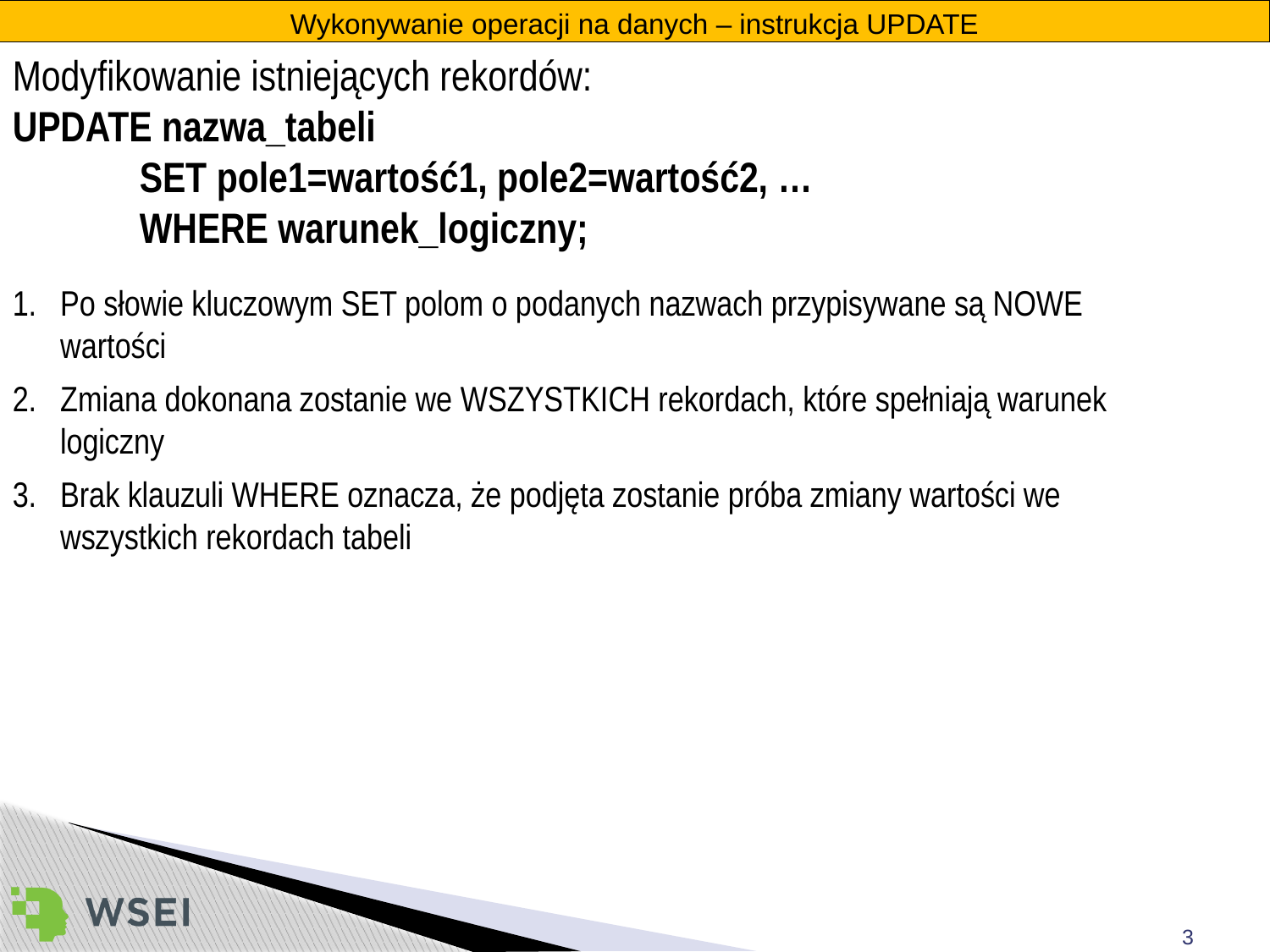

Wykonywanie operacji na danych – instrukcja UPDATE
Modyfikowanie istniejących rekordów:
UPDATE nazwa_tabeli
	SET pole1=wartość1, pole2=wartość2, …
	WHERE warunek_logiczny;
Po słowie kluczowym SET polom o podanych nazwach przypisywane są NOWE wartości
Zmiana dokonana zostanie we WSZYSTKICH rekordach, które spełniają warunek logiczny
Brak klauzuli WHERE oznacza, że podjęta zostanie próba zmiany wartości we wszystkich rekordach tabeli
3